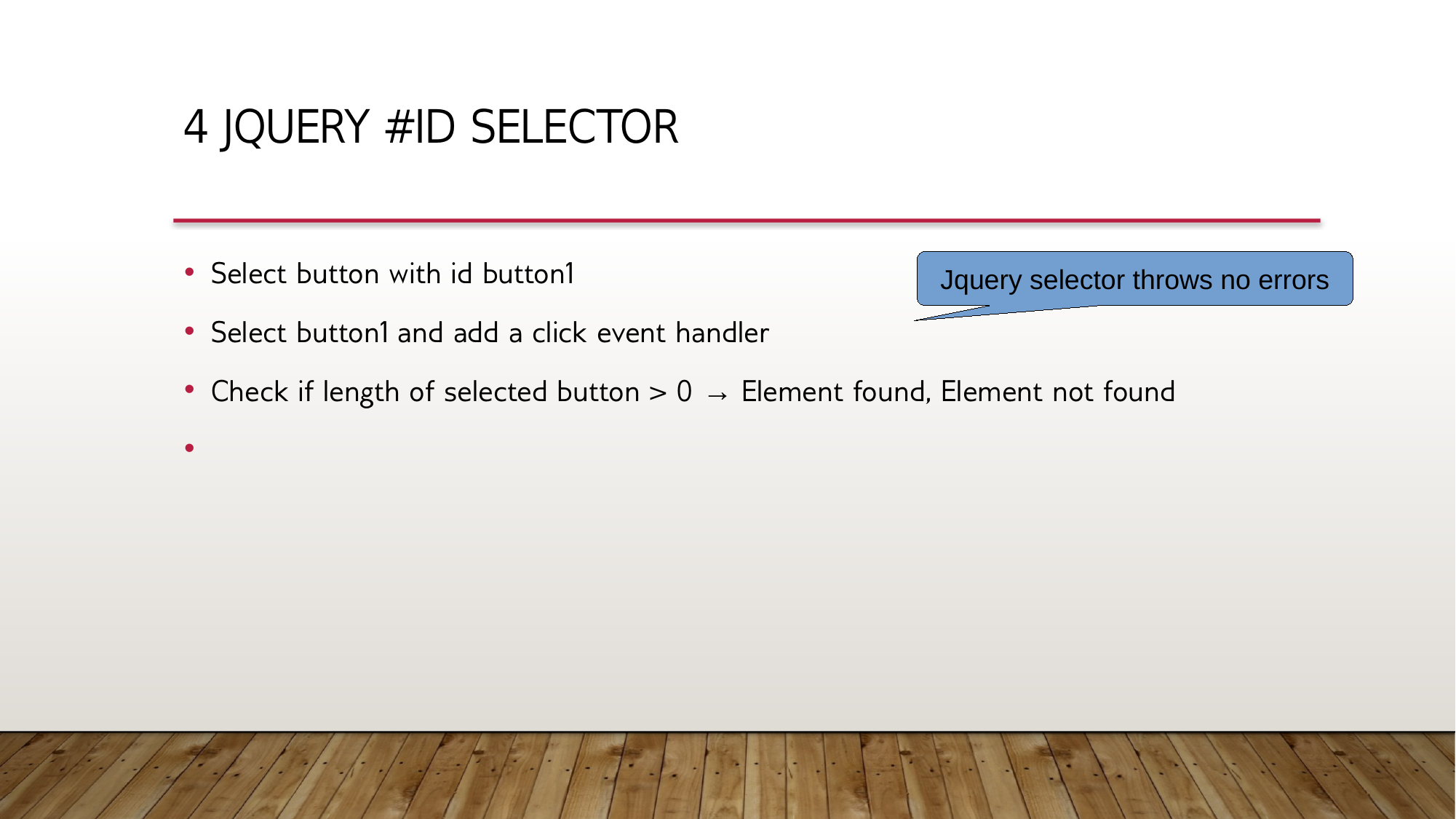

4 jquery #id selector
Select button with id button1
Select button1 and add a click event handler
Check if length of selected button > 0 → Element found, Element not found

Jquery selector throws no errors